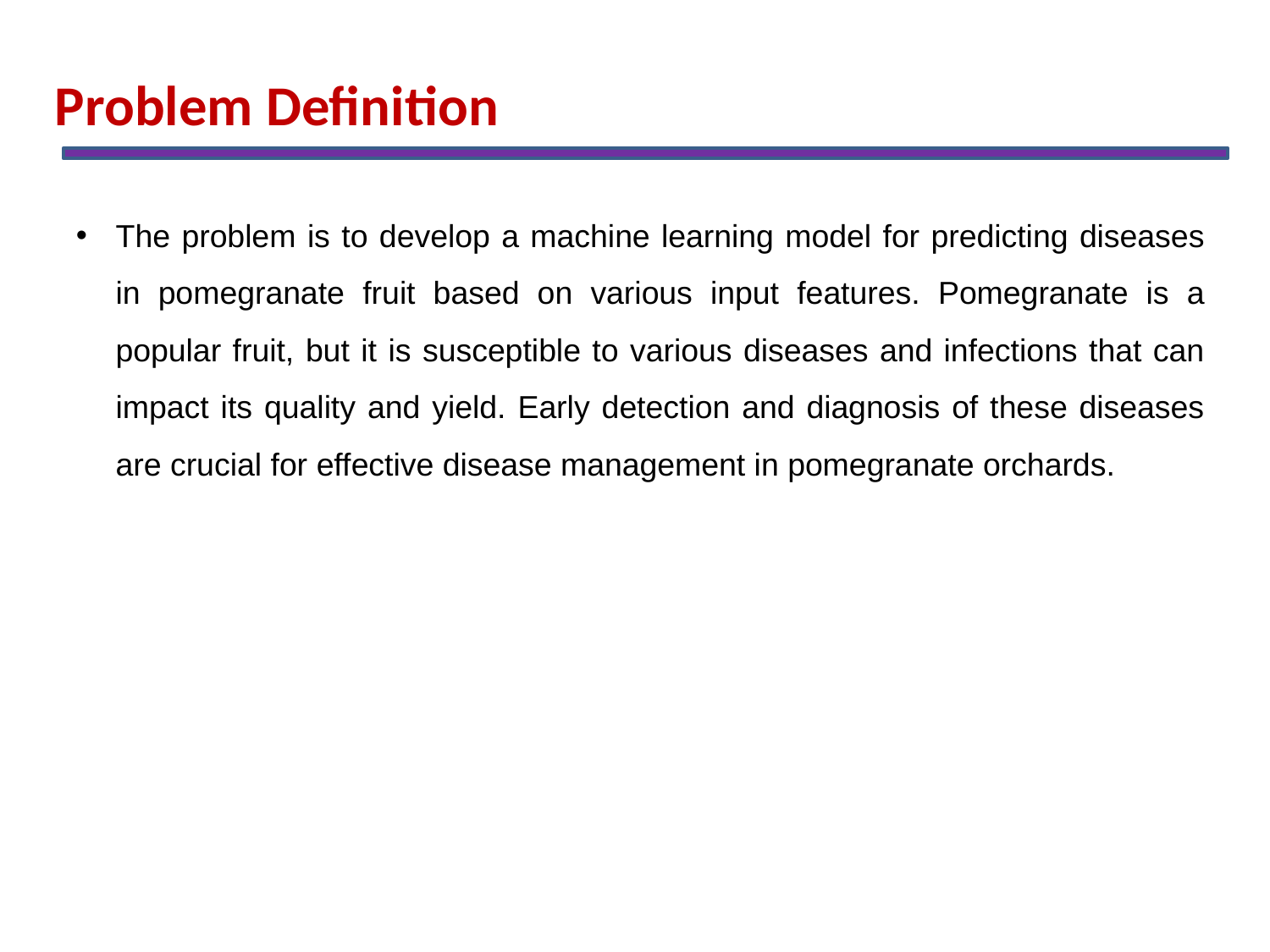

Problem Definition

The problem is to develop a machine learning model for predicting diseases in pomegranate fruit based on various input features. Pomegranate is a popular fruit, but it is susceptible to various diseases and infections that can impact its quality and yield. Early detection and diagnosis of these diseases are crucial for effective disease management in pomegranate orchards.